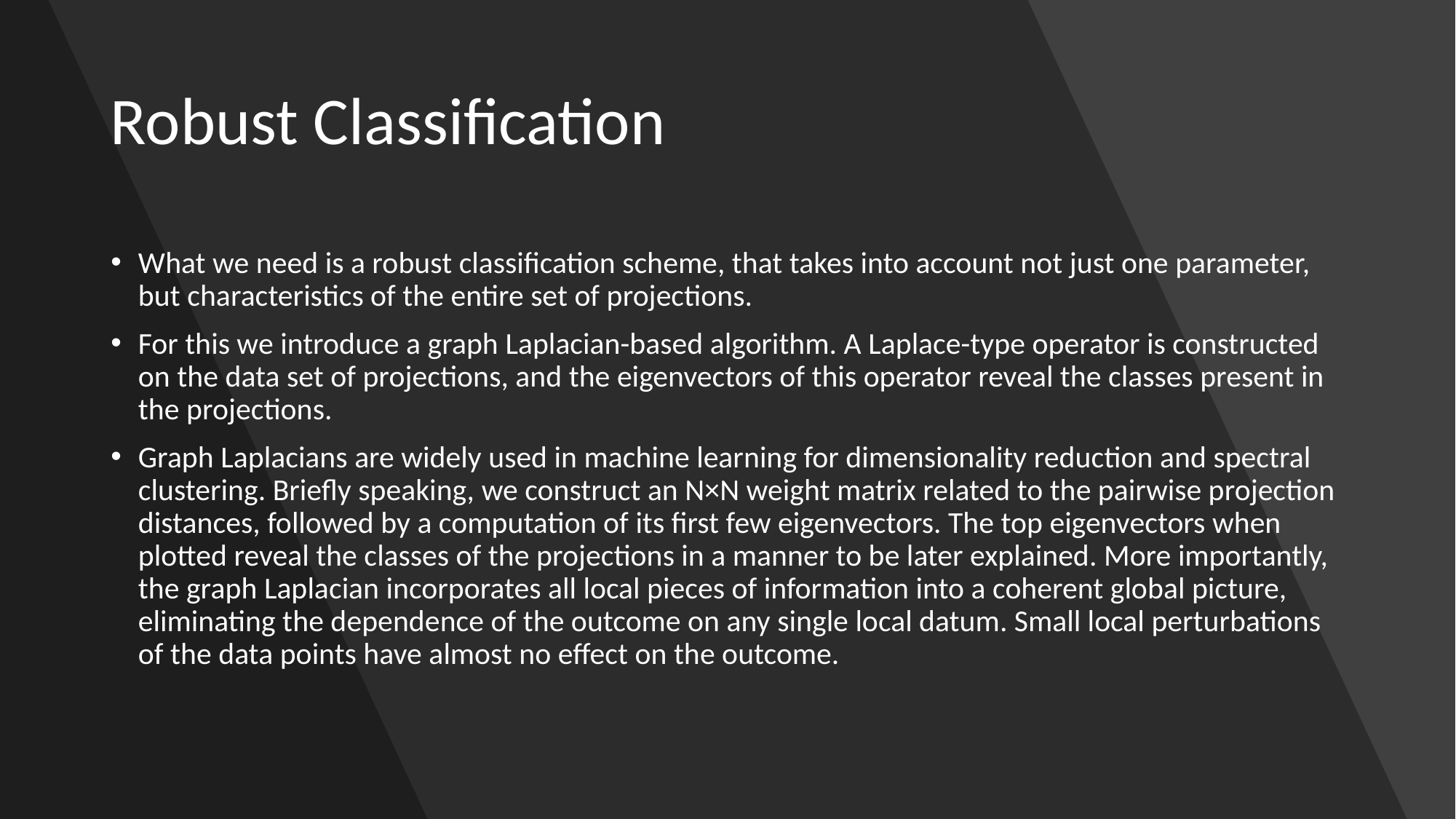

# Robust Classification
What we need is a robust classification scheme, that takes into account not just one parameter, but characteristics of the entire set of projections.
For this we introduce a graph Laplacian-based algorithm. A Laplace-type operator is constructed on the data set of projections, and the eigenvectors of this operator reveal the classes present in the projections.
Graph Laplacians are widely used in machine learning for dimensionality reduction and spectral clustering. Briefly speaking, we construct an N×N weight matrix related to the pairwise projection distances, followed by a computation of its first few eigenvectors. The top eigenvectors when plotted reveal the classes of the projections in a manner to be later explained. More importantly, the graph Laplacian incorporates all local pieces of information into a coherent global picture, eliminating the dependence of the outcome on any single local datum. Small local perturbations of the data points have almost no effect on the outcome.